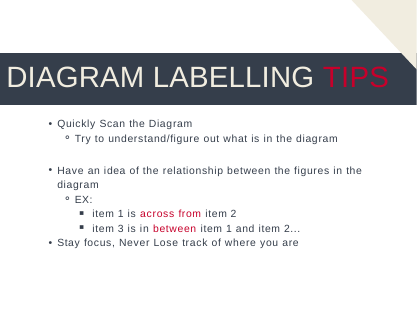

DIAGRAM LABELLING TIPS
Quickly Scan the Diagram
Try to understand/figure out what is in the diagram
Have an idea of the relationship between the figures in the diagram
EX:
item 1 is across from item 2
item 3 is in between item 1 and item 2...
Stay focus, Never Lose track of where you are